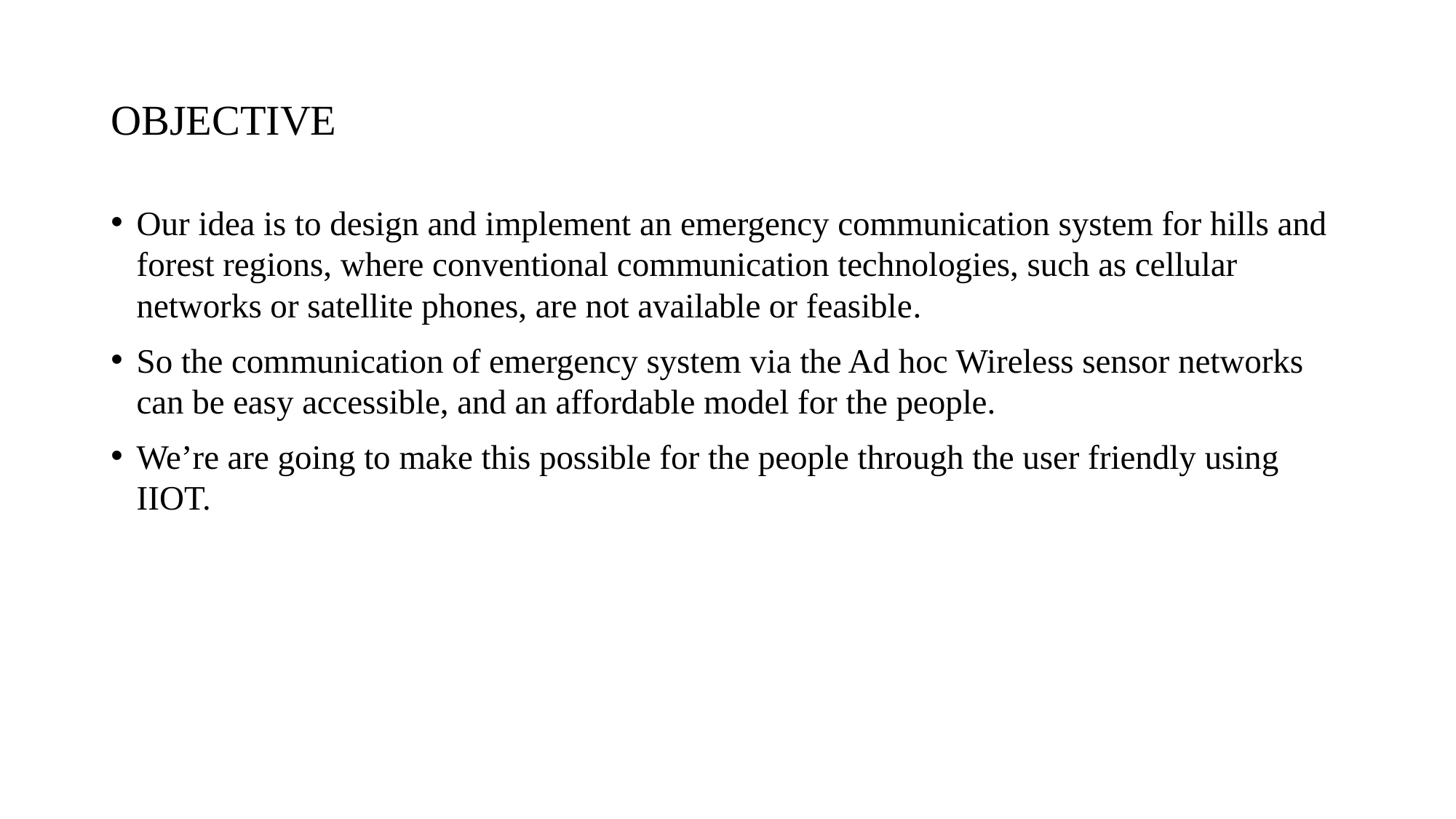

# OBJECTIVE
Our idea is to design and implement an emergency communication system for hills and forest regions, where conventional communication technologies, such as cellular networks or satellite phones, are not available or feasible.
So the communication of emergency system via the Ad hoc Wireless sensor networks can be easy accessible, and an affordable model for the people.
We’re are going to make this possible for the people through the user friendly using IIOT.